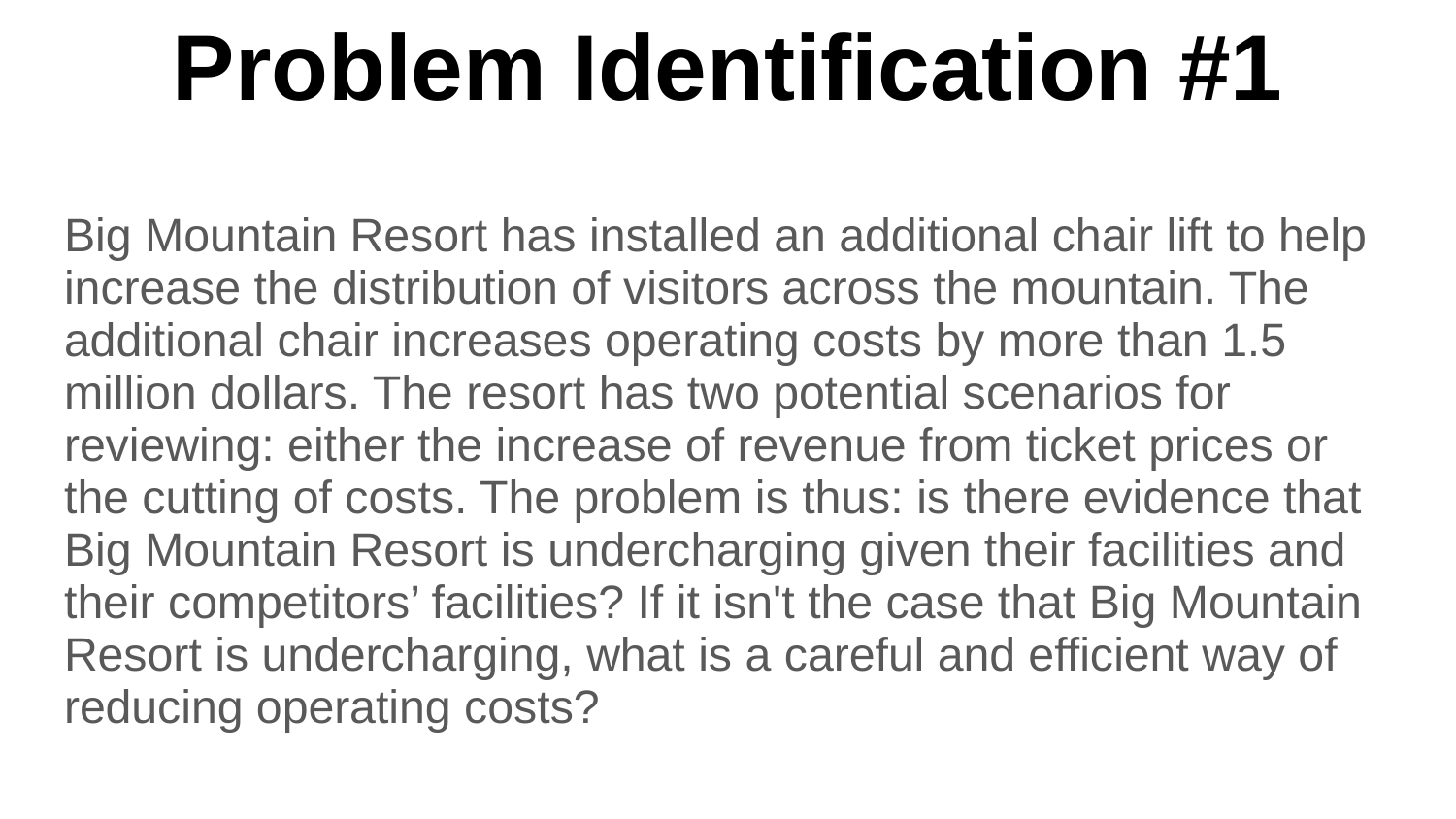

# Problem Identification #1
Big Mountain Resort has installed an additional chair lift to help increase the distribution of visitors across the mountain. The additional chair increases operating costs by more than 1.5 million dollars. The resort has two potential scenarios for reviewing: either the increase of revenue from ticket prices or the cutting of costs. The problem is thus: is there evidence that Big Mountain Resort is undercharging given their facilities and their competitors’ facilities? If it isn't the case that Big Mountain Resort is undercharging, what is a careful and efficient way of reducing operating costs?